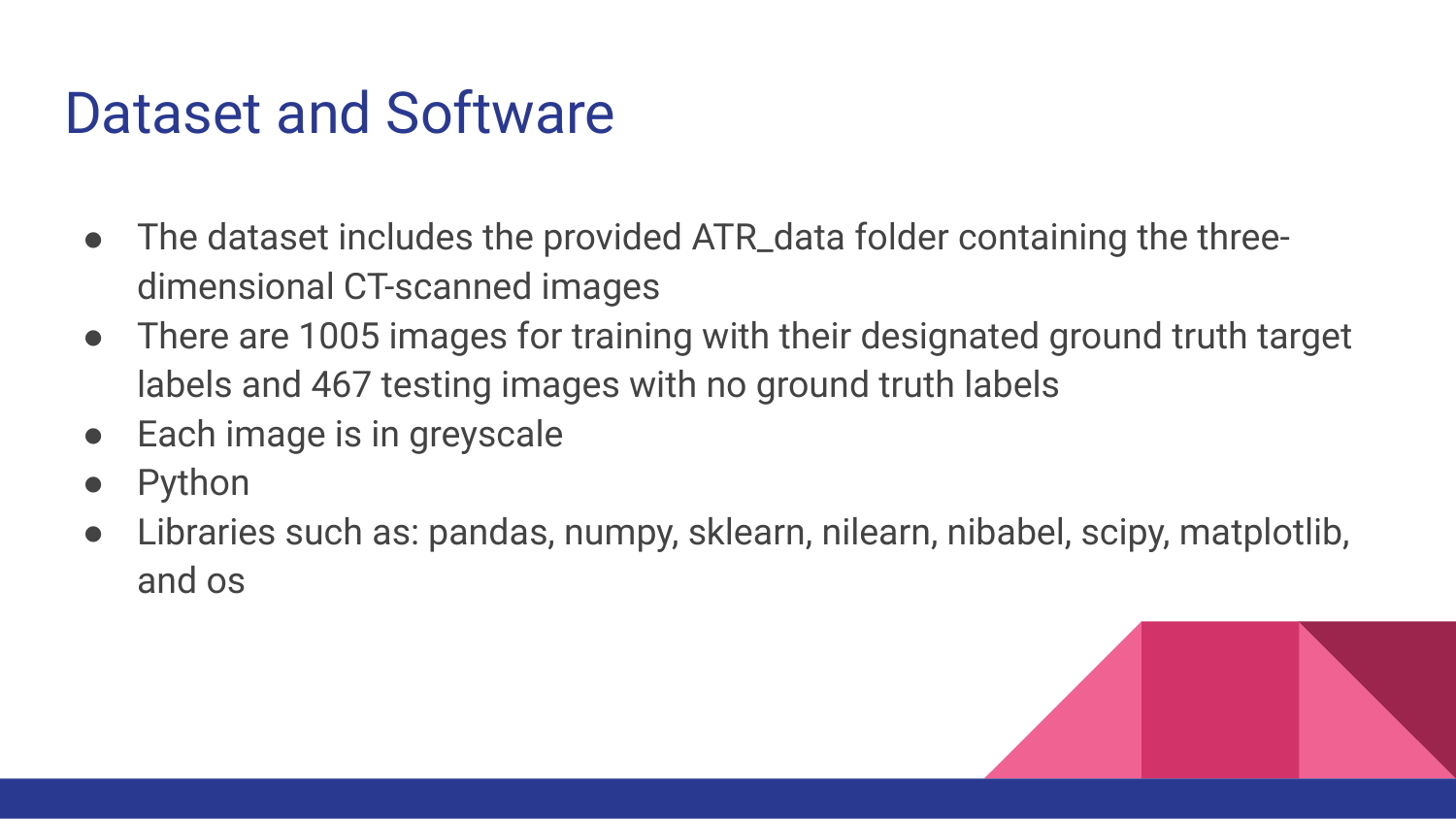

# Dataset and Software
The dataset includes the provided ATR_data folder containing the three-dimensional CT-scanned images
There are 1005 images for training with their designated ground truth target labels and 467 testing images with no ground truth labels
Each image is in greyscale
Python
Libraries such as: pandas, numpy, sklearn, nilearn, nibabel, scipy, matplotlib, and os